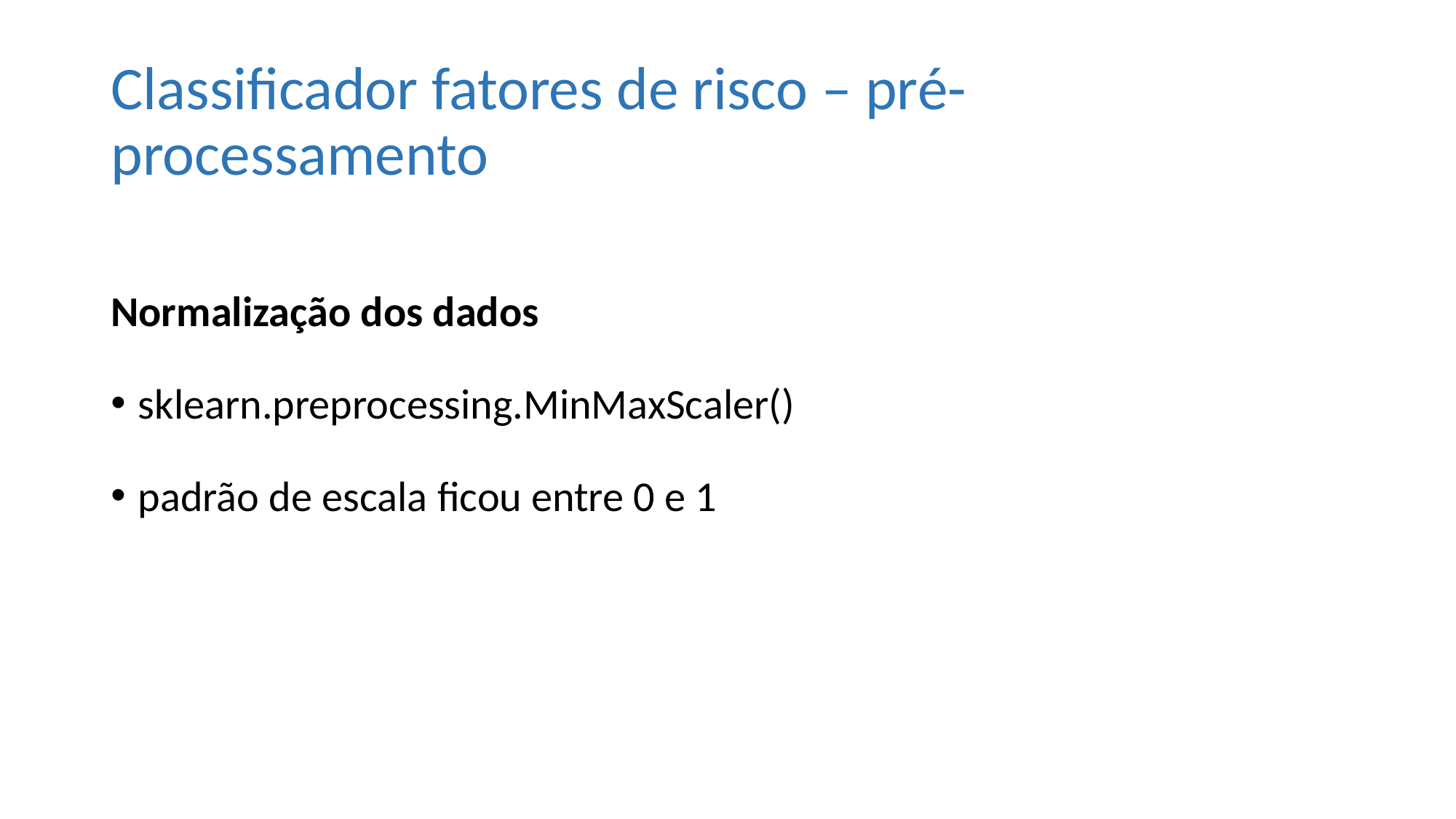

# Classificador fatores de risco – pré-processamento

Normalização dos dados

sklearn.preprocessing.MinMaxScaler()

padrão de escala ficou entre 0 e 1